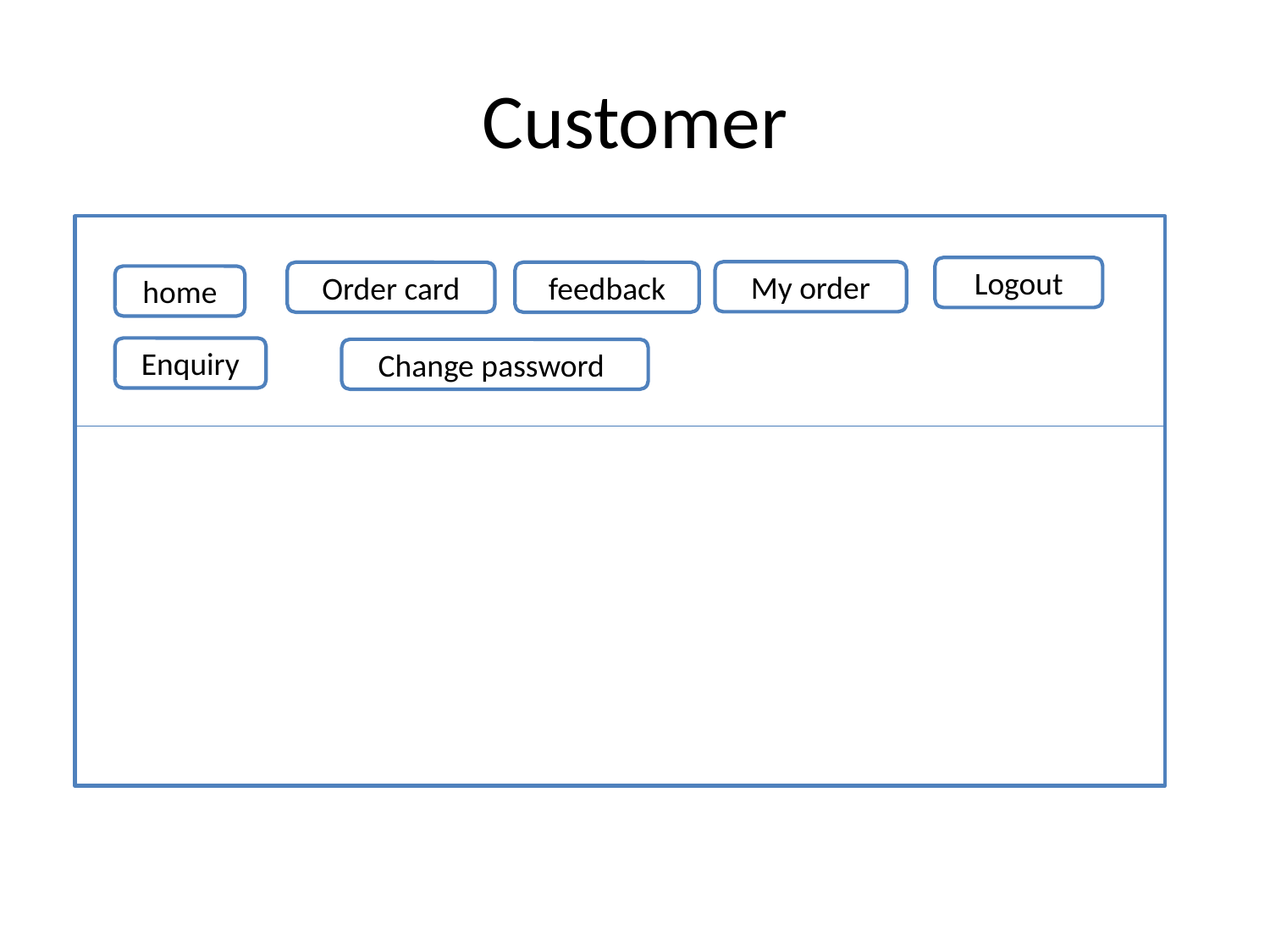

# Customer

Logout
My order
Order card
feedback
home
Enquiry
Change password